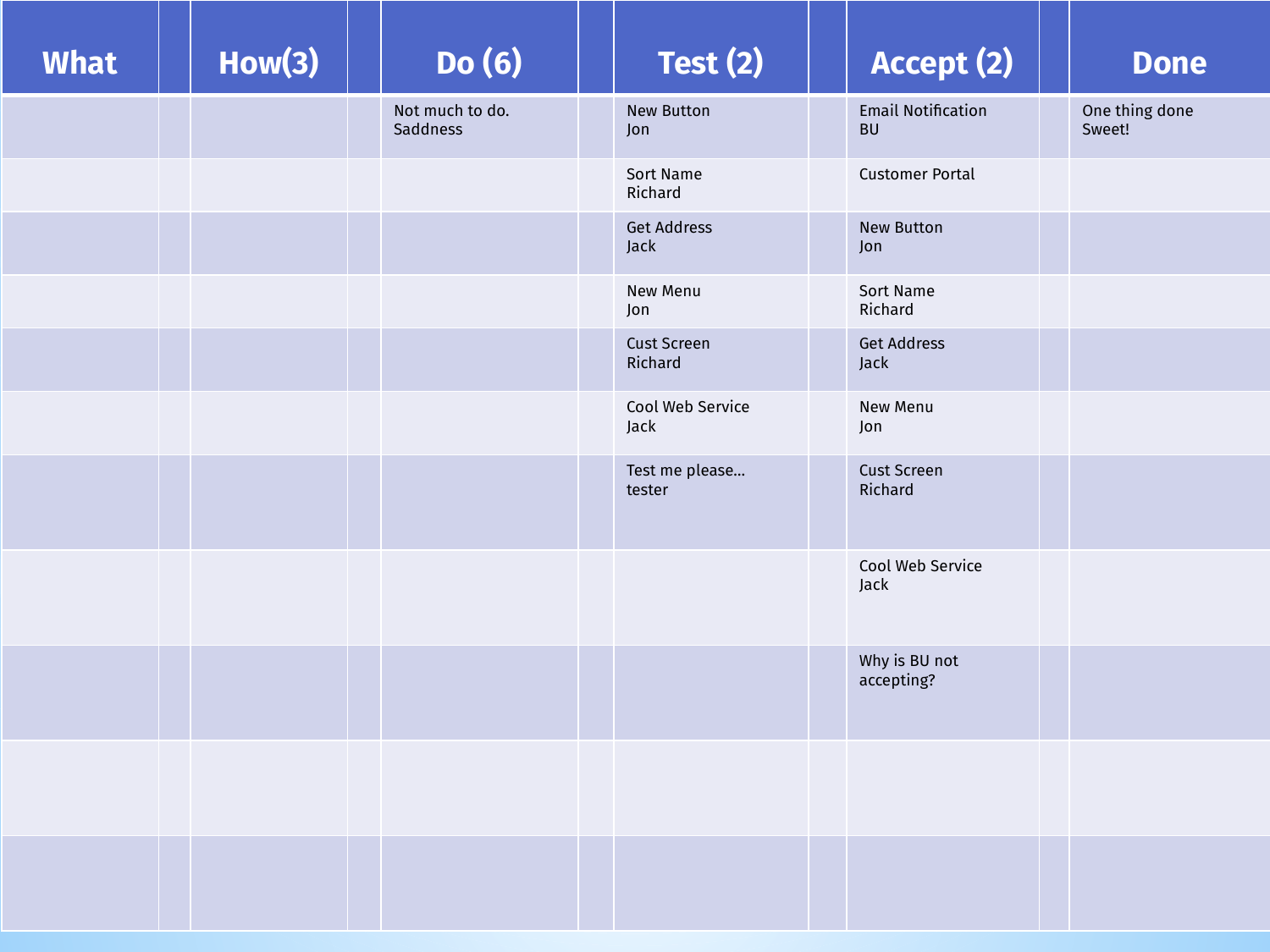

| What |  | How(3) |  | Do (6) |  | Test (2) |  | Accept (2) |  | Done |
| --- | --- | --- | --- | --- | --- | --- | --- | --- | --- | --- |
|  |  |  |  | Not much to do. Saddness |  | New Button Jon |  | Email Notification BU |  | One thing done Sweet! |
|  |  |  |  |  |  | Sort Name Richard |  | Customer Portal |  |  |
|  |  |  |  |  |  | Get Address Jack |  | New Button Jon |  |  |
|  |  |  |  |  |  | New Menu Jon |  | Sort Name Richard |  |  |
|  |  |  |  |  |  | Cust Screen Richard |  | Get Address Jack |  |  |
|  |  |  |  |  |  | Cool Web Service Jack |  | New Menu Jon |  |  |
|  |  |  |  |  |  | Test me please… tester |  | Cust Screen Richard |  |  |
|  |  |  |  |  |  |  |  | Cool Web Service Jack |  |  |
|  |  |  |  |  |  |  |  | Why is BU not accepting? |  |  |
|  |  |  |  |  |  |  |  |  |  |  |
|  |  |  |  |  |  |  |  |  |  |  |